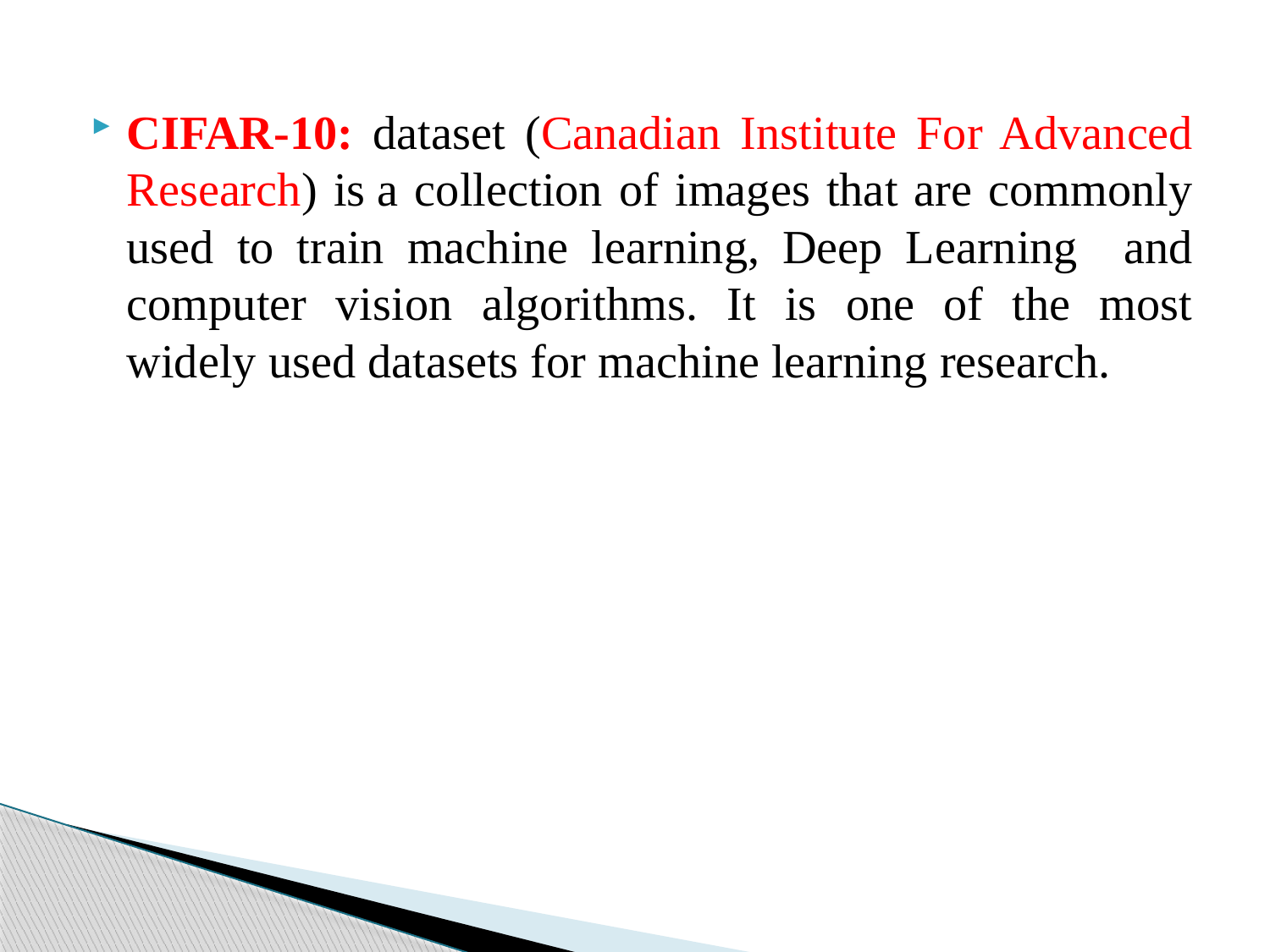

CIFAR-10: dataset (Canadian Institute For Advanced Research) is a collection of images that are commonly used to train machine learning, Deep Learning  and computer vision algorithms. It is one of the most widely used datasets for machine learning research.